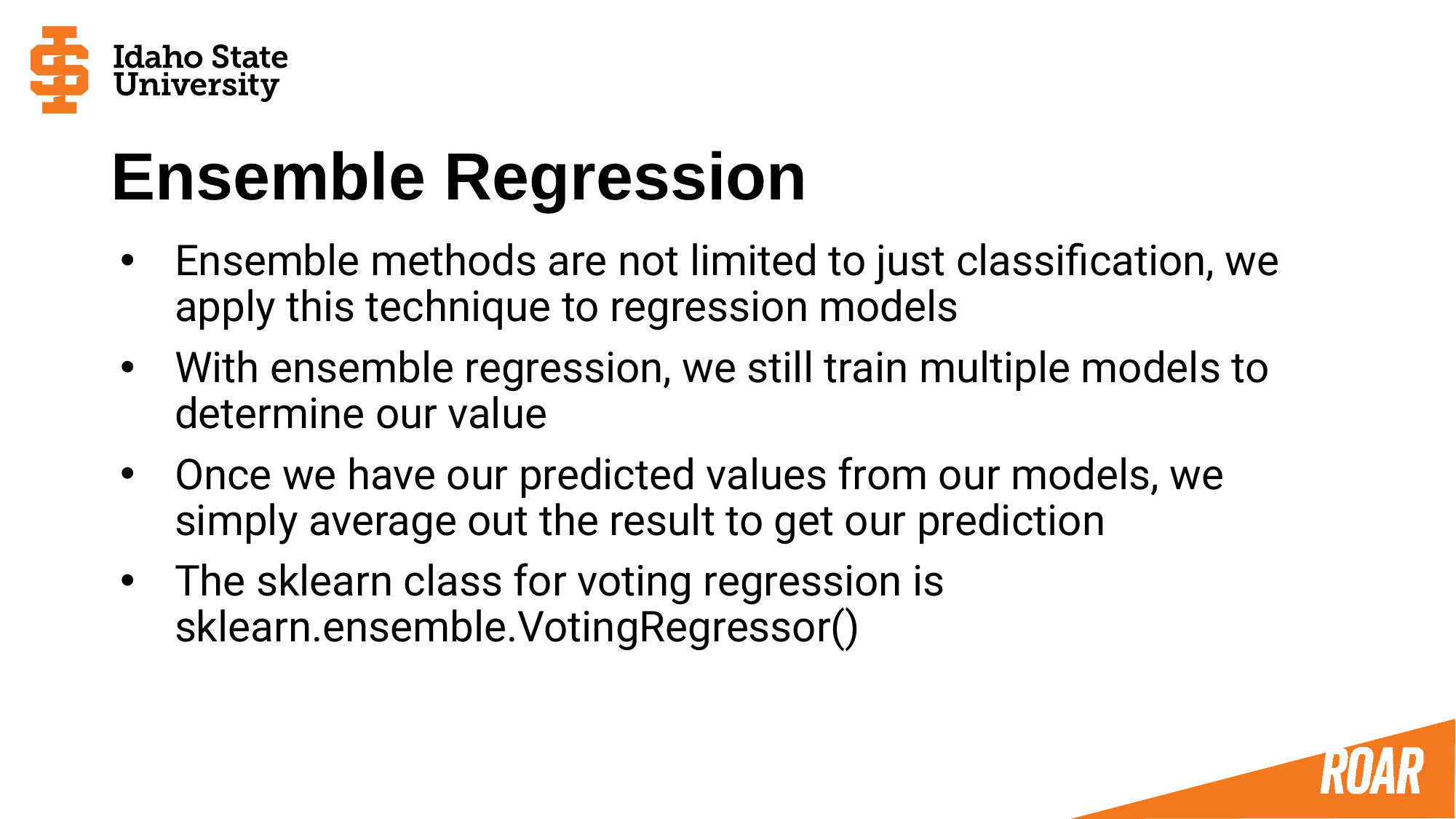

# Ensemble Regression
Ensemble methods are not limited to just classification, we apply this technique to regression models
With ensemble regression, we still train multiple models to determine our value
Once we have our predicted values from our models, we simply average out the result to get our prediction
The sklearn class for voting regression is sklearn.ensemble.VotingRegressor()